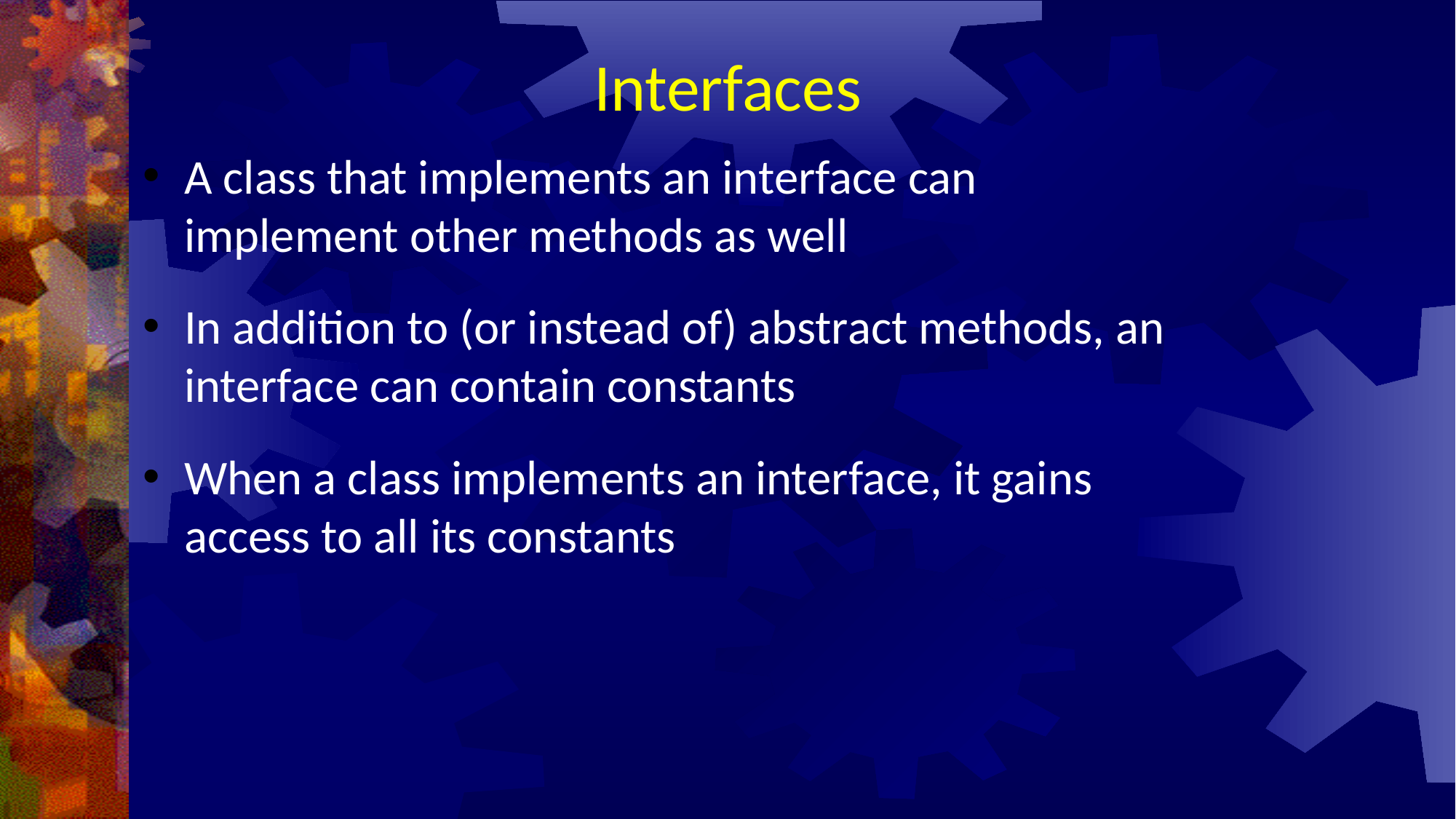

# Interfaces
A class that implements an interface can implement other methods as well
In addition to (or instead of) abstract methods, an interface can contain constants
When a class implements an interface, it gains access to all its constants